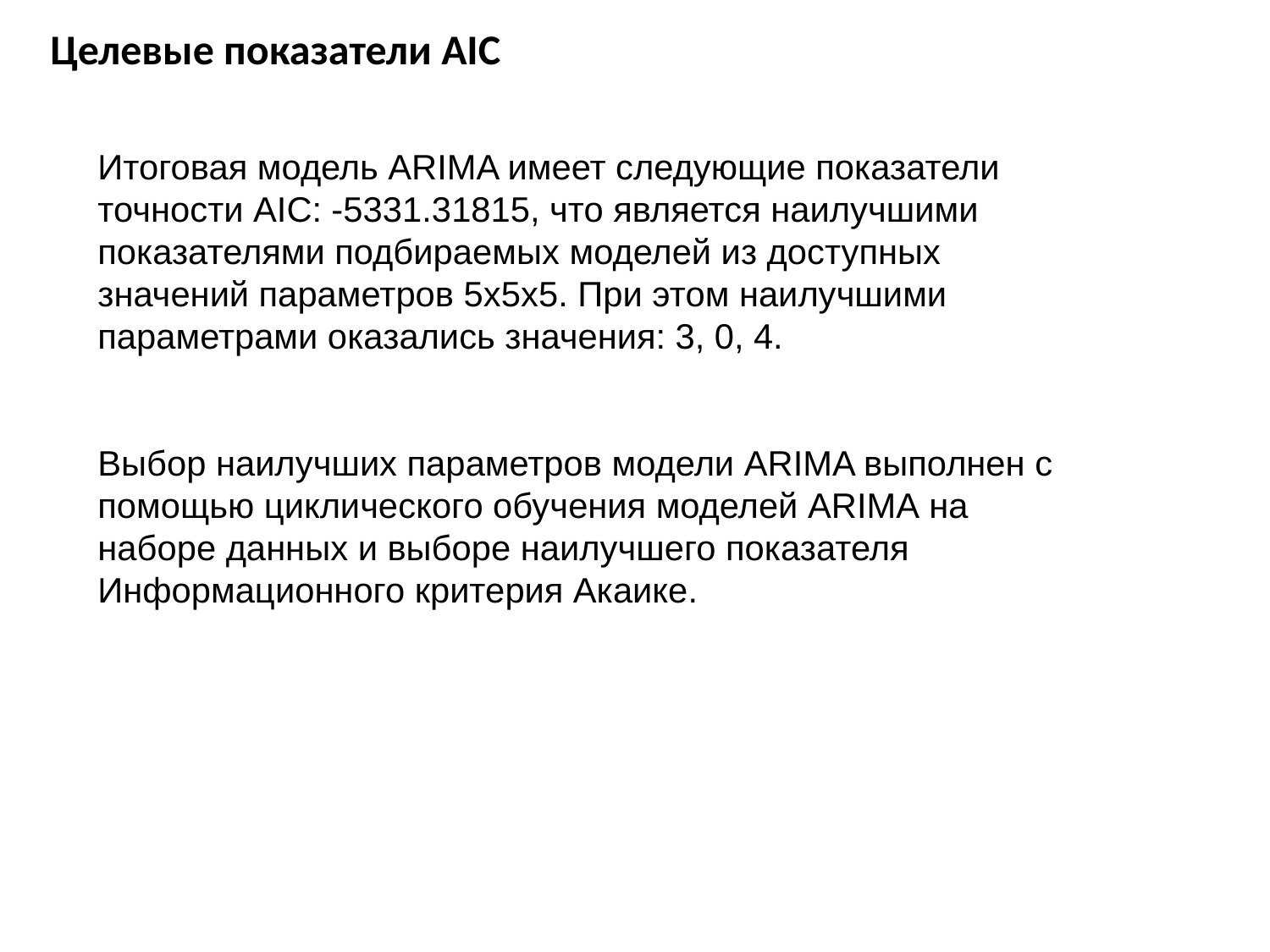

Целевые показатели AIC
Итоговая модель ARIMA имеет следующие показатели точности AIC: -5331.31815, что является наилучшими показателями подбираемых моделей из доступных значений параметров 5х5х5. При этом наилучшими параметрами оказались значения: 3, 0, 4.

Выбор наилучших параметров модели ARIMA выполнен с помощью циклического обучения моделей ARIMA на наборе данных и выборе наилучшего показателя Информационного критерия Акаике.